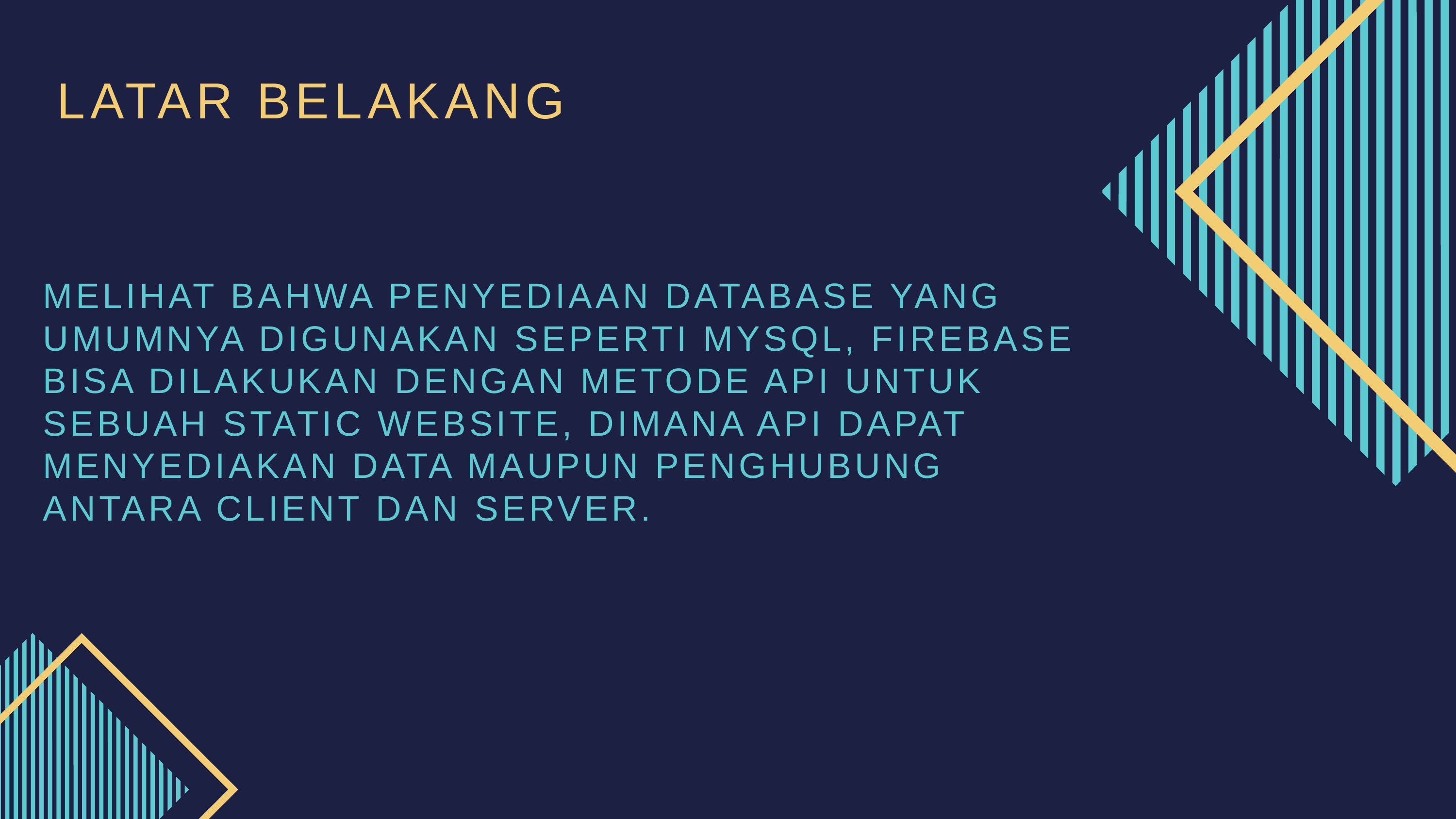

LATAR BELAKANG
MELIHAT BAHWA PENYEDIAAN DATABASE YANG UMUMNYA DIGUNAKAN SEPERTI MYSQL, FIREBASE BISA DILAKUKAN DENGAN METODE API UNTUK SEBUAH STATIC WEBSITE, DIMANA API DAPAT MENYEDIAKAN DATA MAUPUN PENGHUBUNG ANTARA CLIENT DAN SERVER.